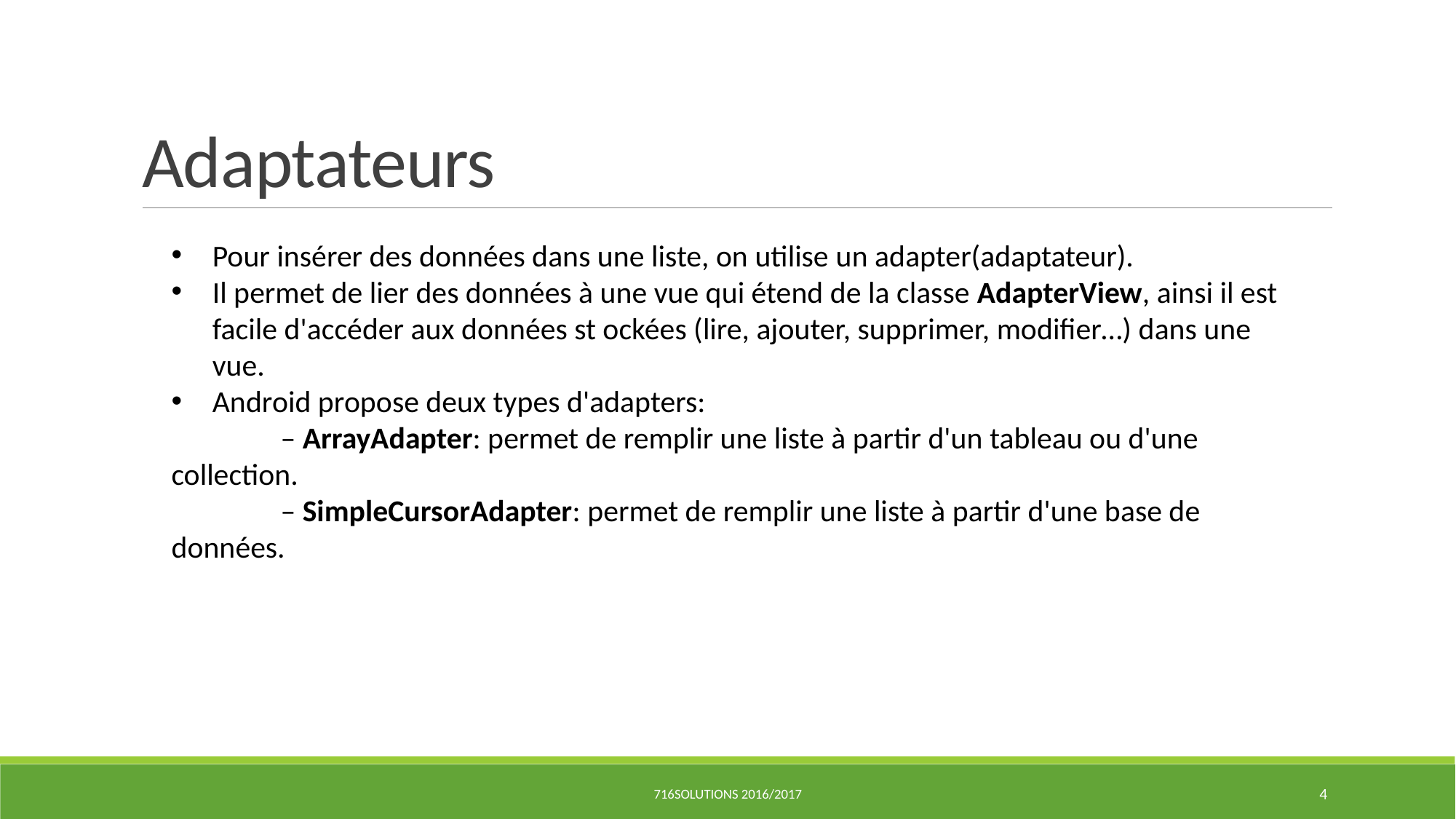

# Adaptateurs
Pour insérer des données dans une liste, on utilise un adapter(adaptateur).
Il permet de lier des données à une vue qui étend de la classe AdapterView, ainsi il est facile d'accéder aux données st ockées (lire, ajouter, supprimer, modifier…) dans une vue.
Android propose deux types d'adapters:
	– ArrayAdapter: permet de remplir une liste à partir d'un tableau ou d'une 	collection.
	– SimpleCursorAdapter: permet de remplir une liste à partir d'une base de 	données.

716Solutions 2016/2017
4